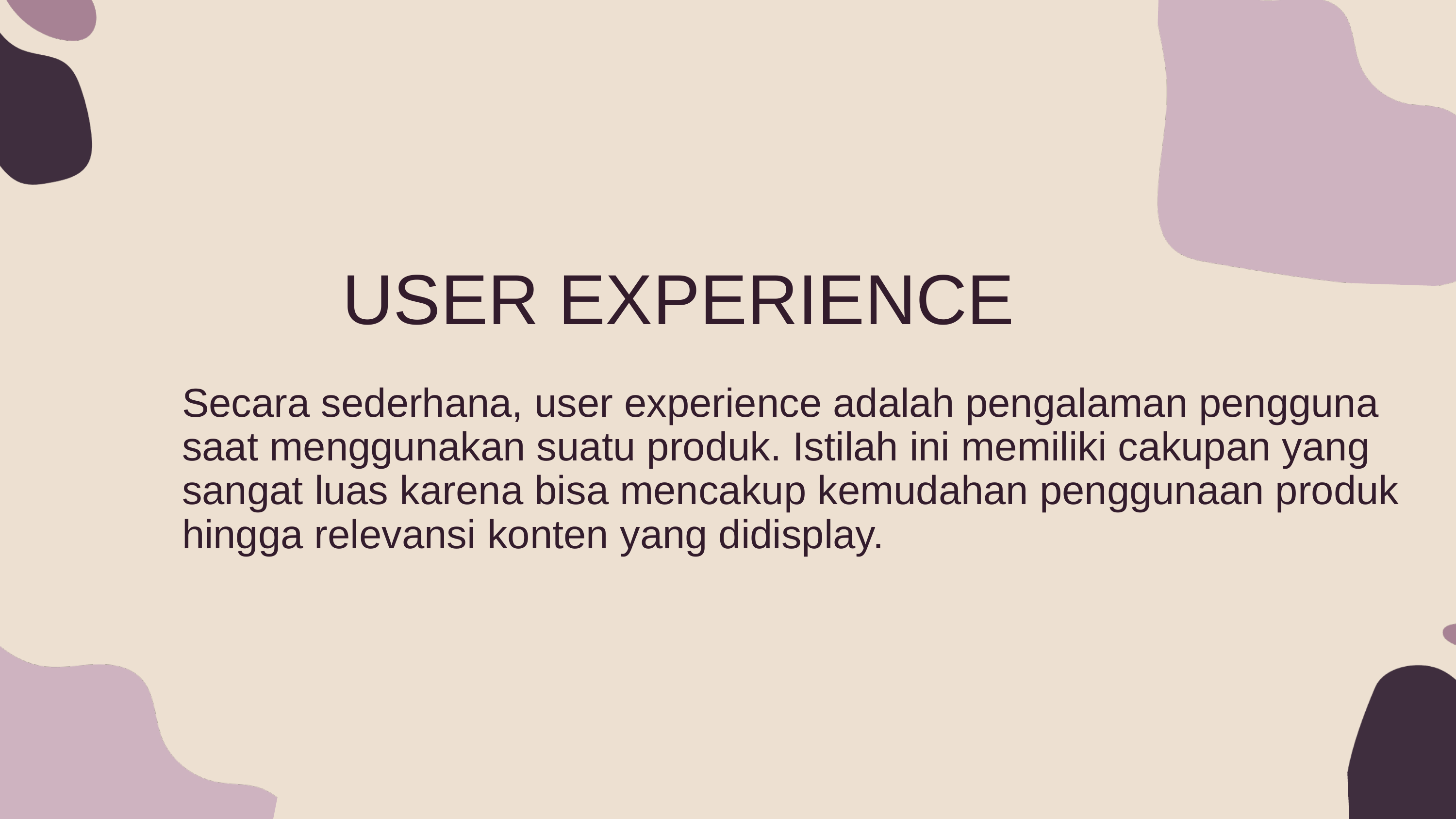

USER EXPERIENCE

Secara sederhana, user experience adalah pengalaman pengguna saat menggunakan suatu produk. Istilah ini memiliki cakupan yang sangat luas karena bisa mencakup kemudahan penggunaan produk hingga relevansi konten yang didisplay.

3